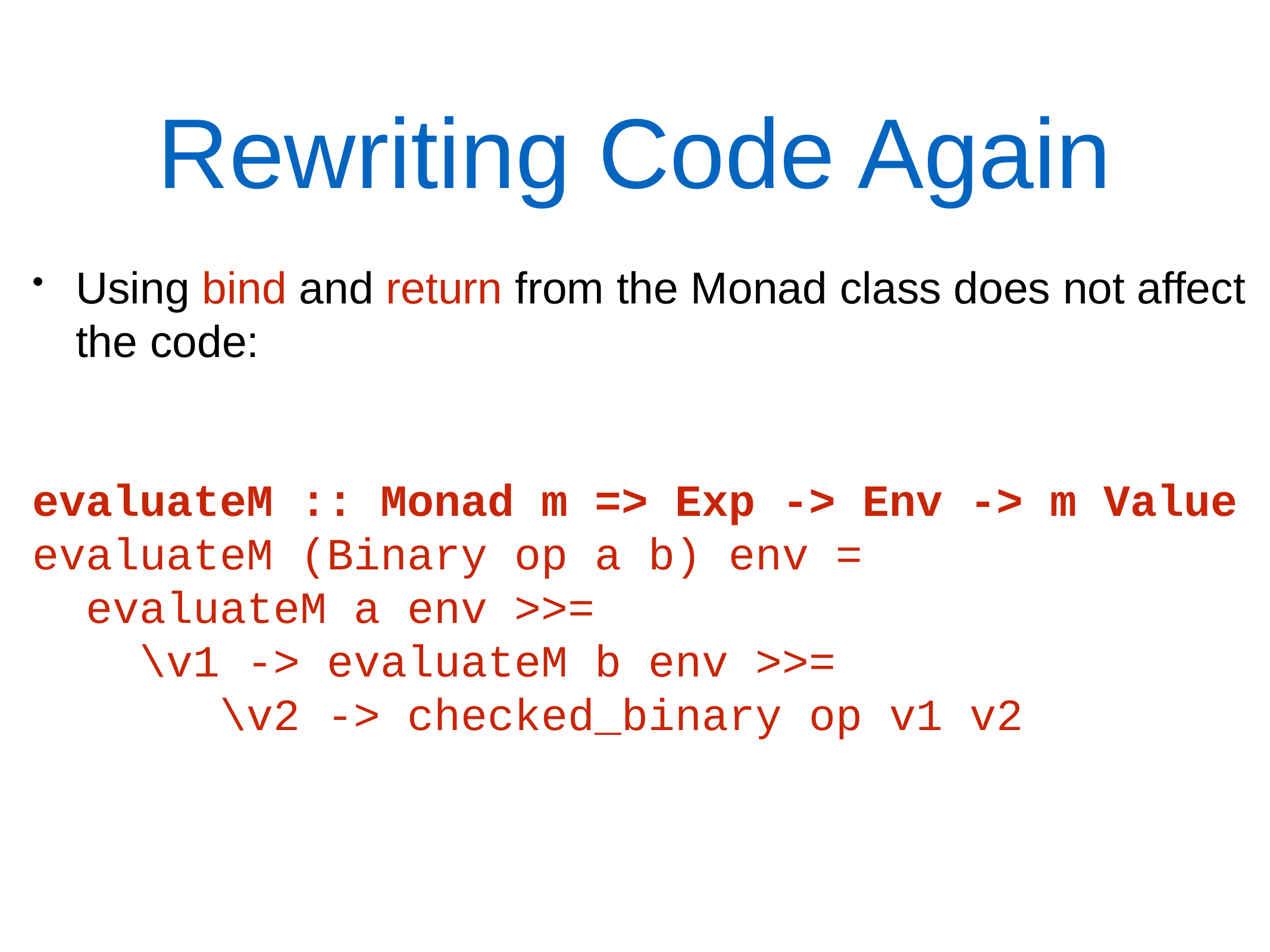

# Rewriting Code Again
Using bind and return from the Monad class does not affect the code:

evaluateM :: Monad m => Exp -> Env -> m Value
evaluateM (Binary op a b) env =
  evaluateM a env >>=
    \v1 -> evaluateM b env >>=
       \v2 -> checked_binary op v1 v2